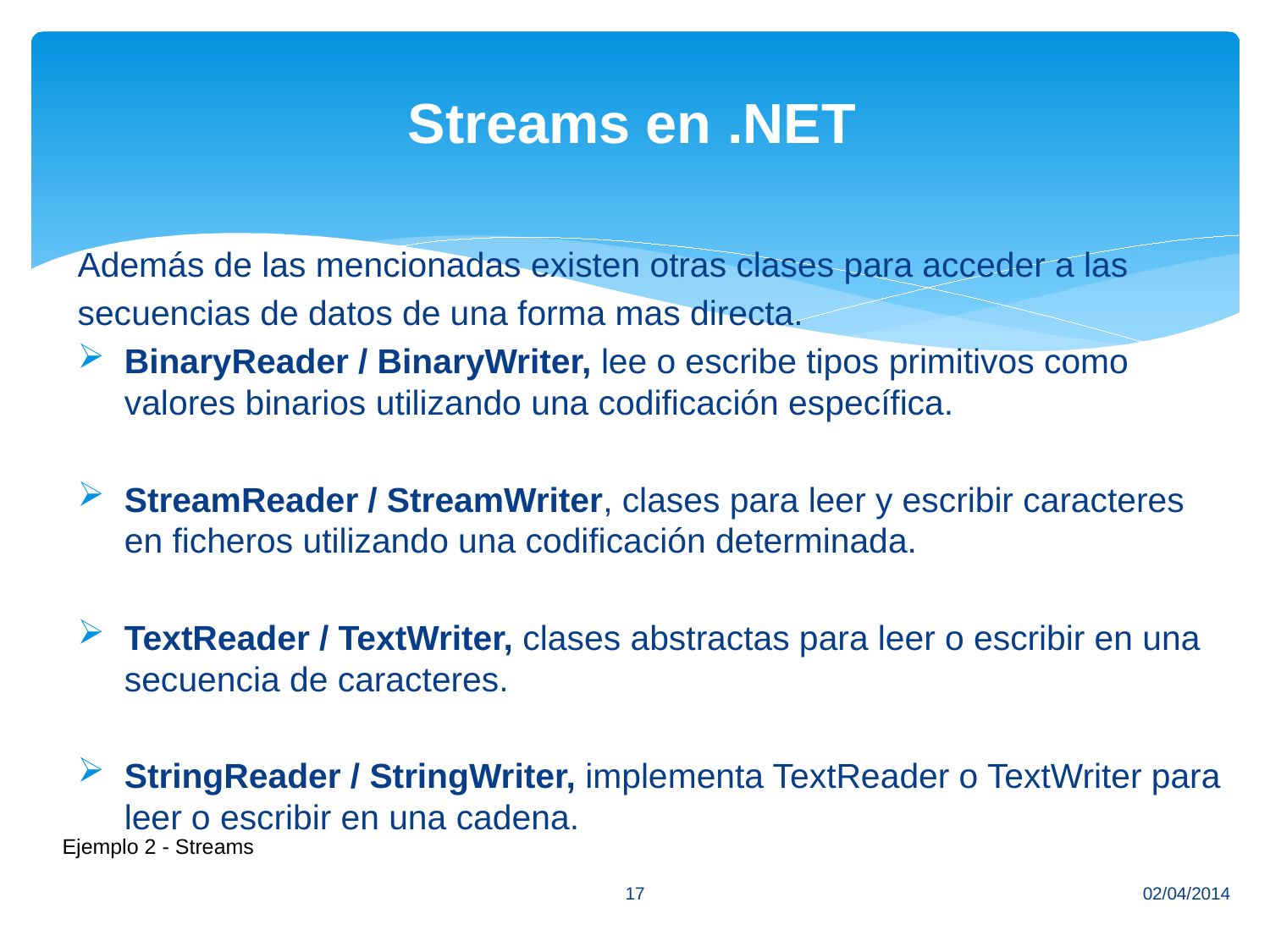

# Streams en .NET
Además de las mencionadas existen otras clases para acceder a las
secuencias de datos de una forma mas directa.
BinaryReader / BinaryWriter, lee o escribe tipos primitivos como valores binarios utilizando una codificación específica.

StreamReader / StreamWriter, clases para leer y escribir caracteres en ficheros utilizando una codificación determinada.

TextReader / TextWriter, clases abstractas para leer o escribir en una secuencia de caracteres.

StringReader / StringWriter, implementa TextReader o TextWriter para leer o escribir en una cadena.

Ejemplo 2 - Streams
17
02/04/2014